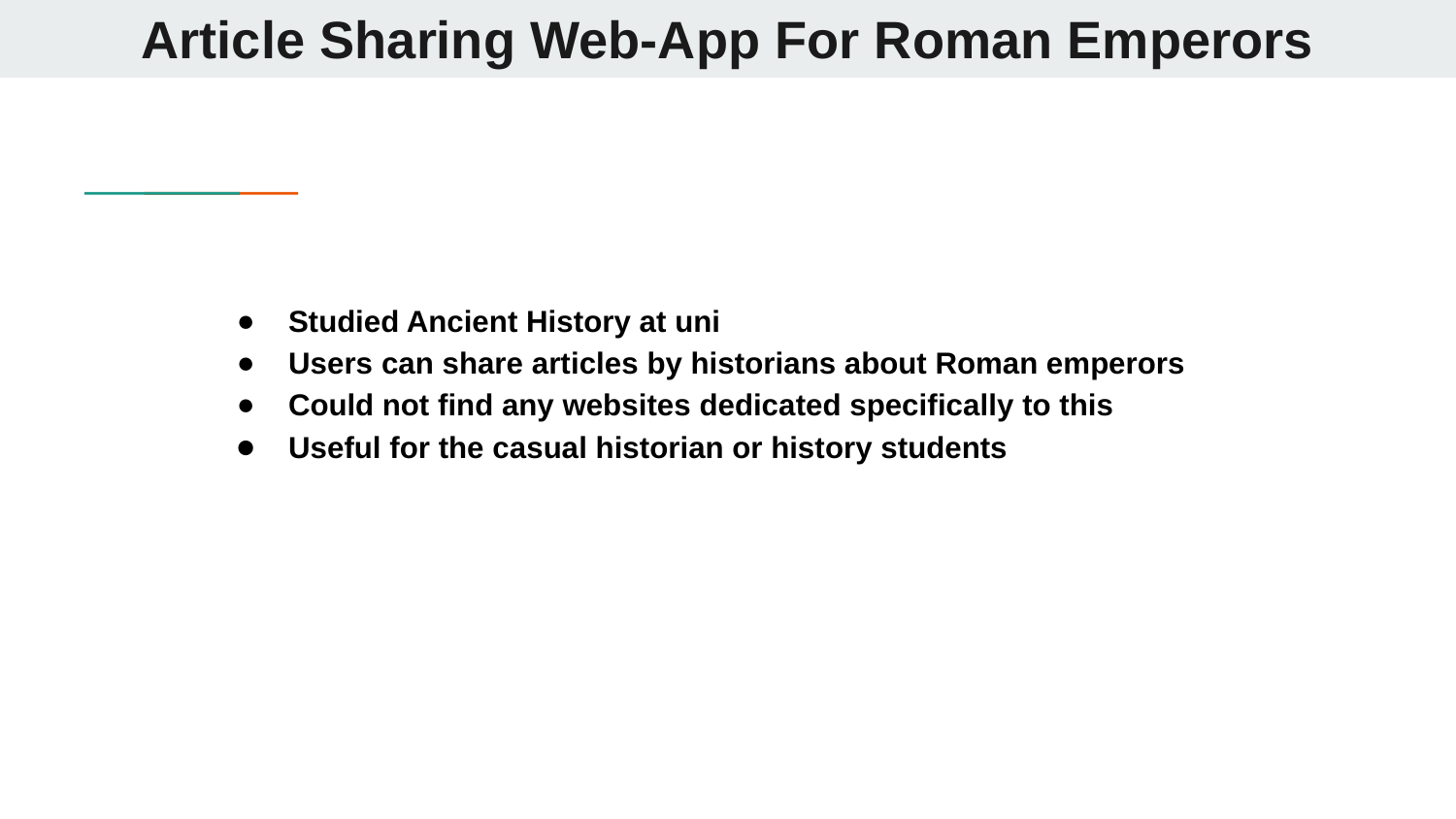

# Article Sharing Web-App For Roman Emperors
Studied Ancient History at uni
Users can share articles by historians about Roman emperors
Could not find any websites dedicated specifically to this
Useful for the casual historian or history students